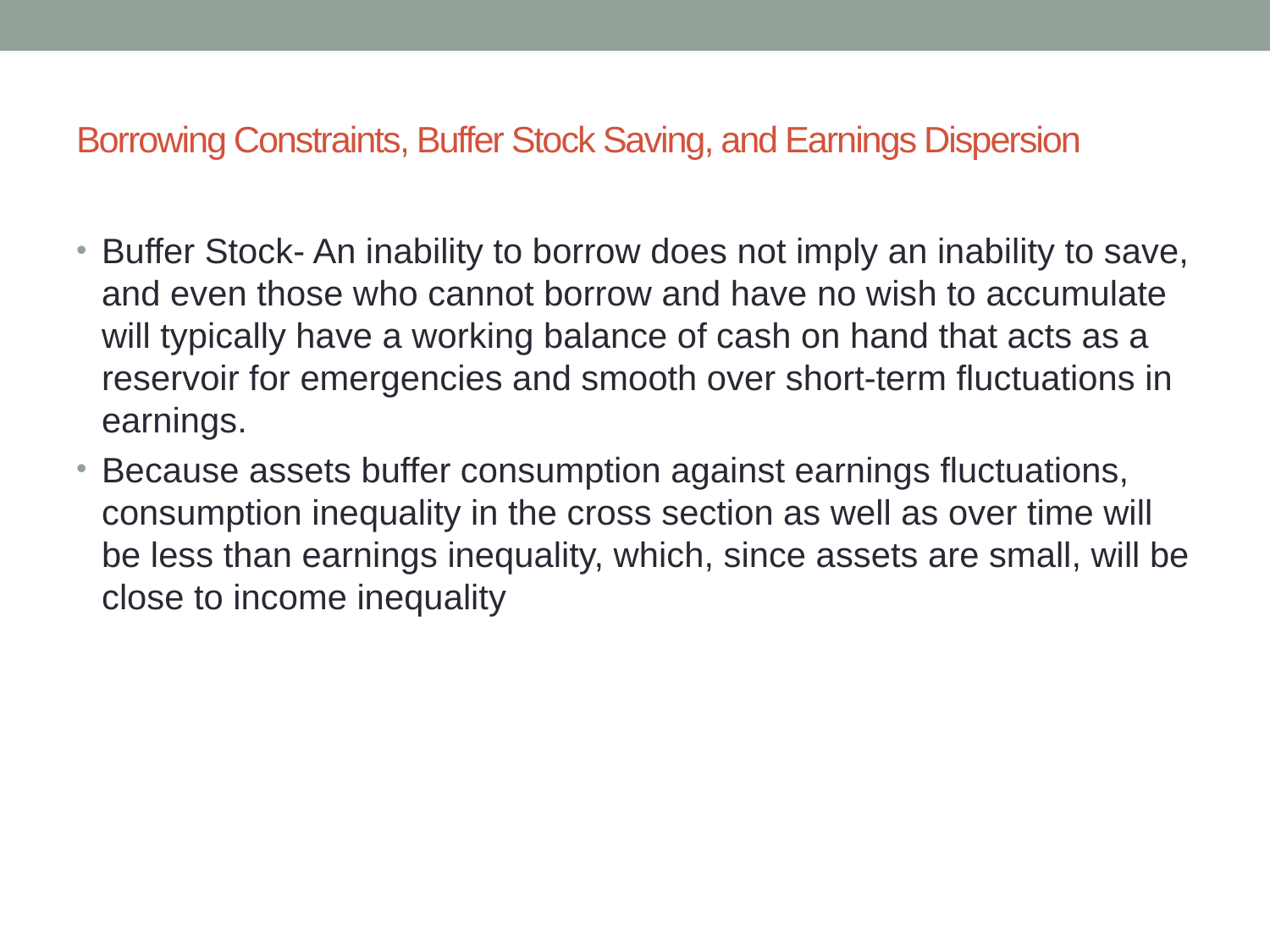

# Borrowing Constraints, Buffer Stock Saving, and Earnings Dispersion
Buffer Stock- An inability to borrow does not imply an inability to save, and even those who cannot borrow and have no wish to accumulate will typically have a working balance of cash on hand that acts as a reservoir for emergencies and smooth over short-term fluctuations in earnings.
Because assets buffer consumption against earnings fluctuations, consumption inequality in the cross section as well as over time will be less than earnings inequality, which, since assets are small, will be close to income inequality